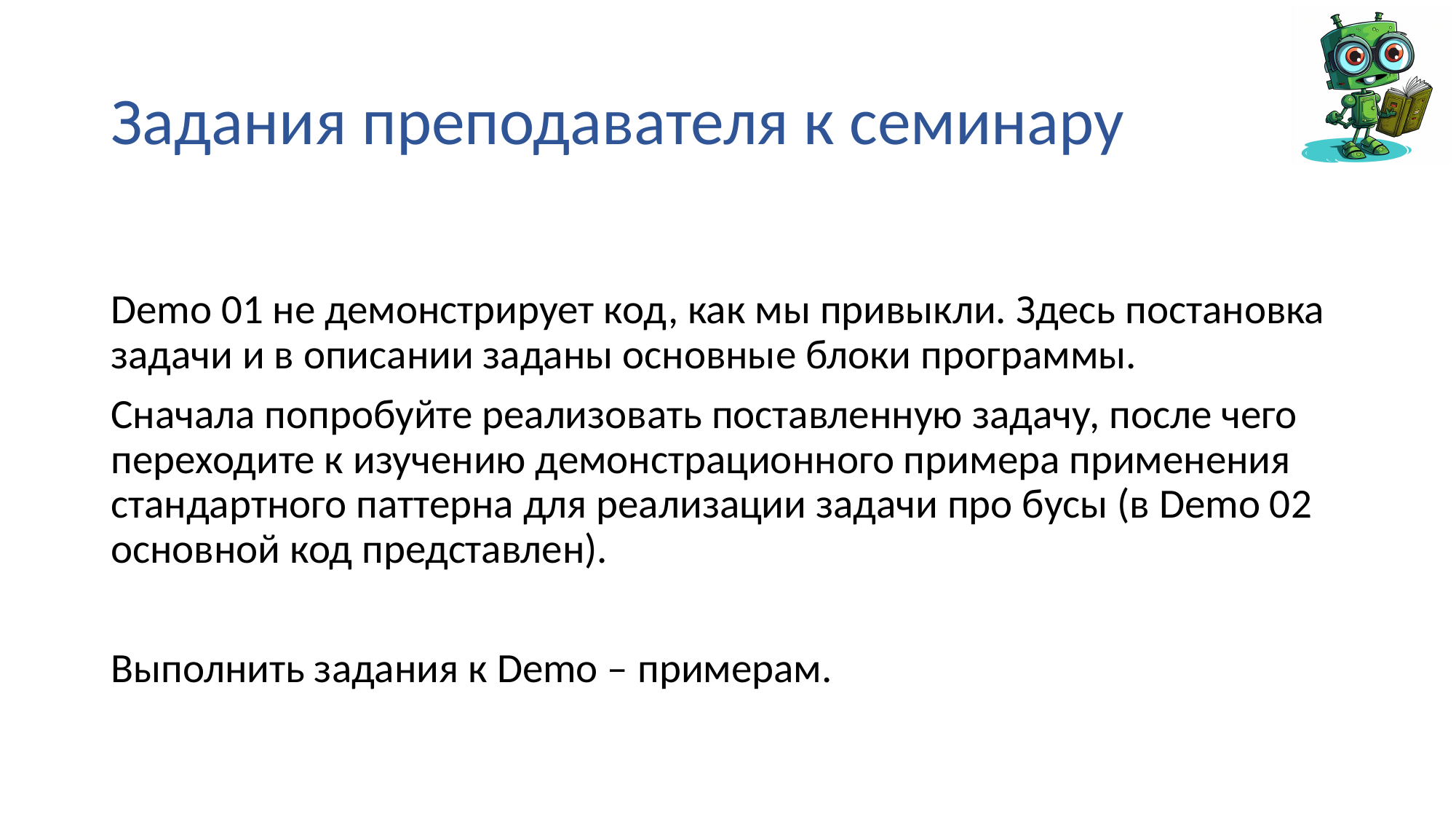

# Задания преподавателя к семинару

Demo 01 не демонстрирует код, как мы привыкли. Здесь постановка задачи и в описании заданы основные блоки программы.
Сначала попробуйте реализовать поставленную задачу, после чего переходите к изучению демонстрационного примера применения стандартного паттерна для реализации задачи про бусы (в Demo 02 основной код представлен).

Выполнить задания к Demo – примерам.